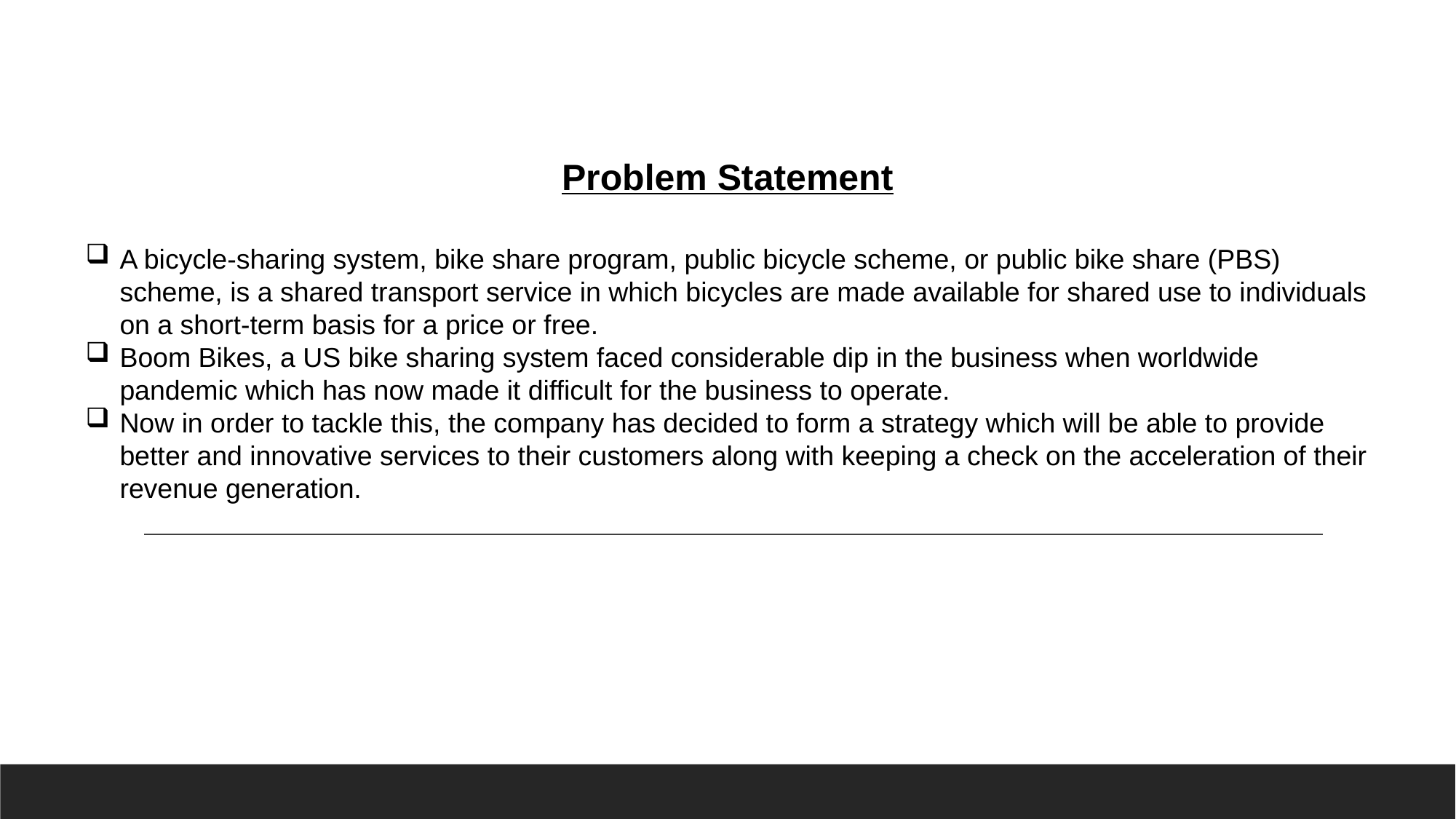

Problem Statement

A bicycle-sharing system, bike share program, public bicycle scheme, or public bike share (PBS) scheme, is a shared transport service in which bicycles are made available for shared use to individuals on a short-term basis for a price or free.
Boom Bikes, a US bike sharing system faced considerable dip in the business when worldwide pandemic which has now made it difficult for the business to operate.
Now in order to tackle this, the company has decided to form a strategy which will be able to provide better and innovative services to their customers along with keeping a check on the acceleration of their revenue generation.